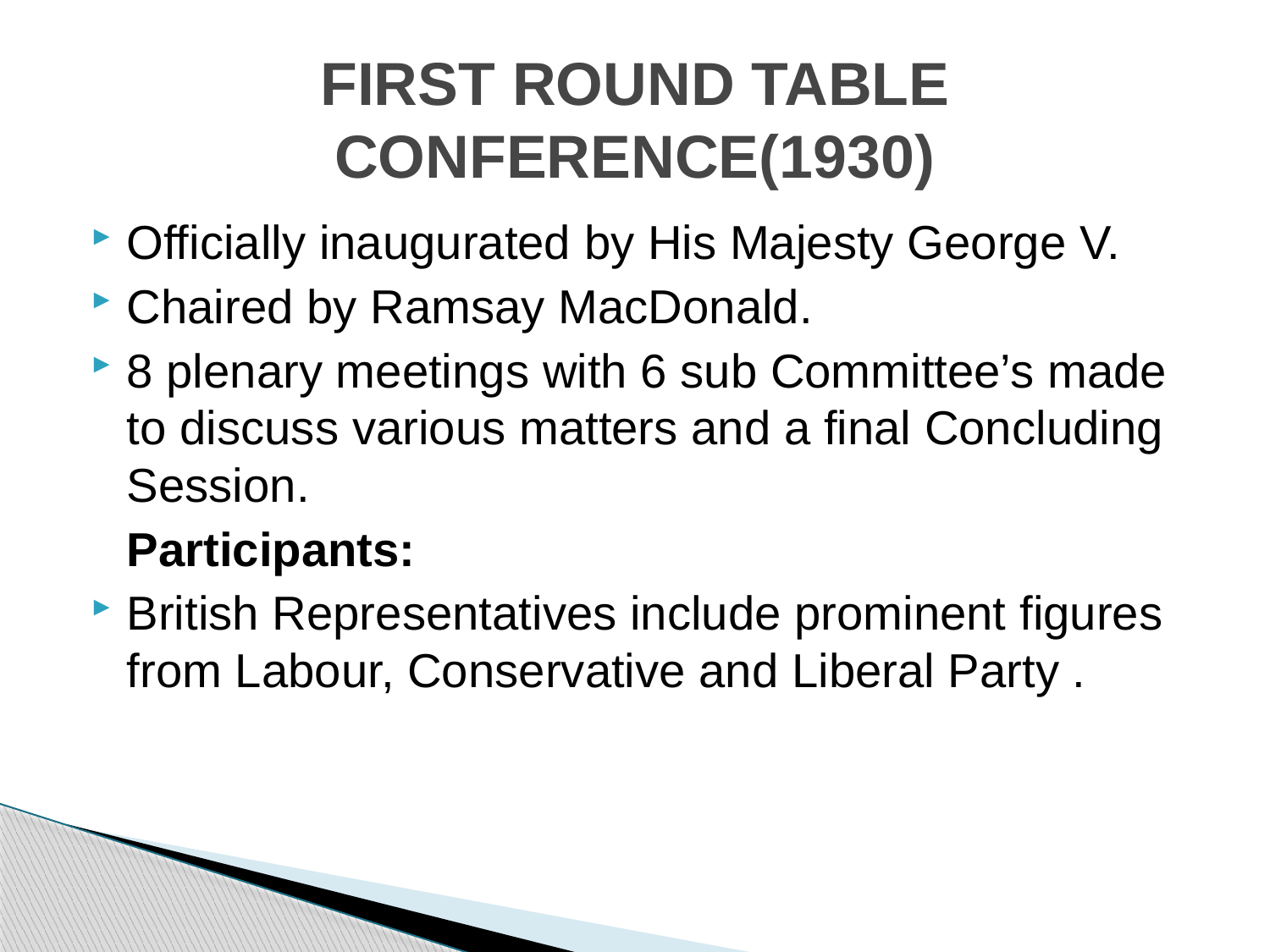

# FIRST ROUND TABLE CONFERENCE(1930)
Officially inaugurated by His Majesty George V.
Chaired by Ramsay MacDonald.
8 plenary meetings with 6 sub Committee’s made to discuss various matters and a final Concluding Session.
	Participants:
British Representatives include prominent figures from Labour, Conservative and Liberal Party .